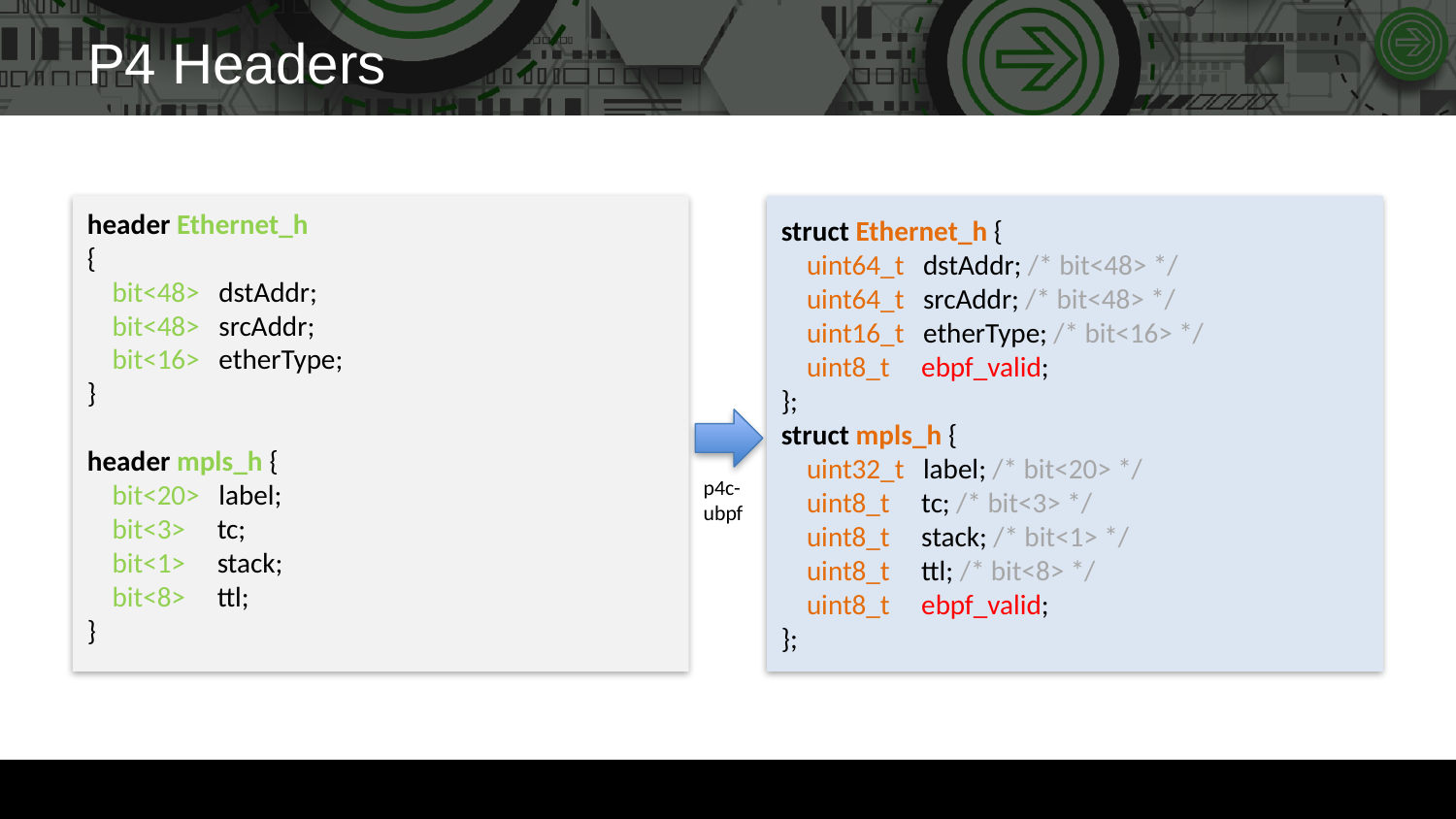

# P4 Headers

header Ethernet_h
{
    bit<48>   dstAddr;
    bit<48>   srcAddr;
    bit<16>   etherType;
}
header mpls_h {
    bit<20>   label;
    bit<3>     tc;
    bit<1>     stack;
    bit<8>     ttl;
}

struct Ethernet_h {
    uint64_t   dstAddr; /* bit<48> */
    uint64_t   srcAddr; /* bit<48> */
    uint16_t   etherType; /* bit<16> */
    uint8_t     ebpf_valid;
};
struct mpls_h {
    uint32_t   label; /* bit<20> */
    uint8_t     tc; /* bit<3> */
    uint8_t     stack; /* bit<1> */
    uint8_t     ttl; /* bit<8> */
    uint8_t     ebpf_valid;
};

p4c-ubpf